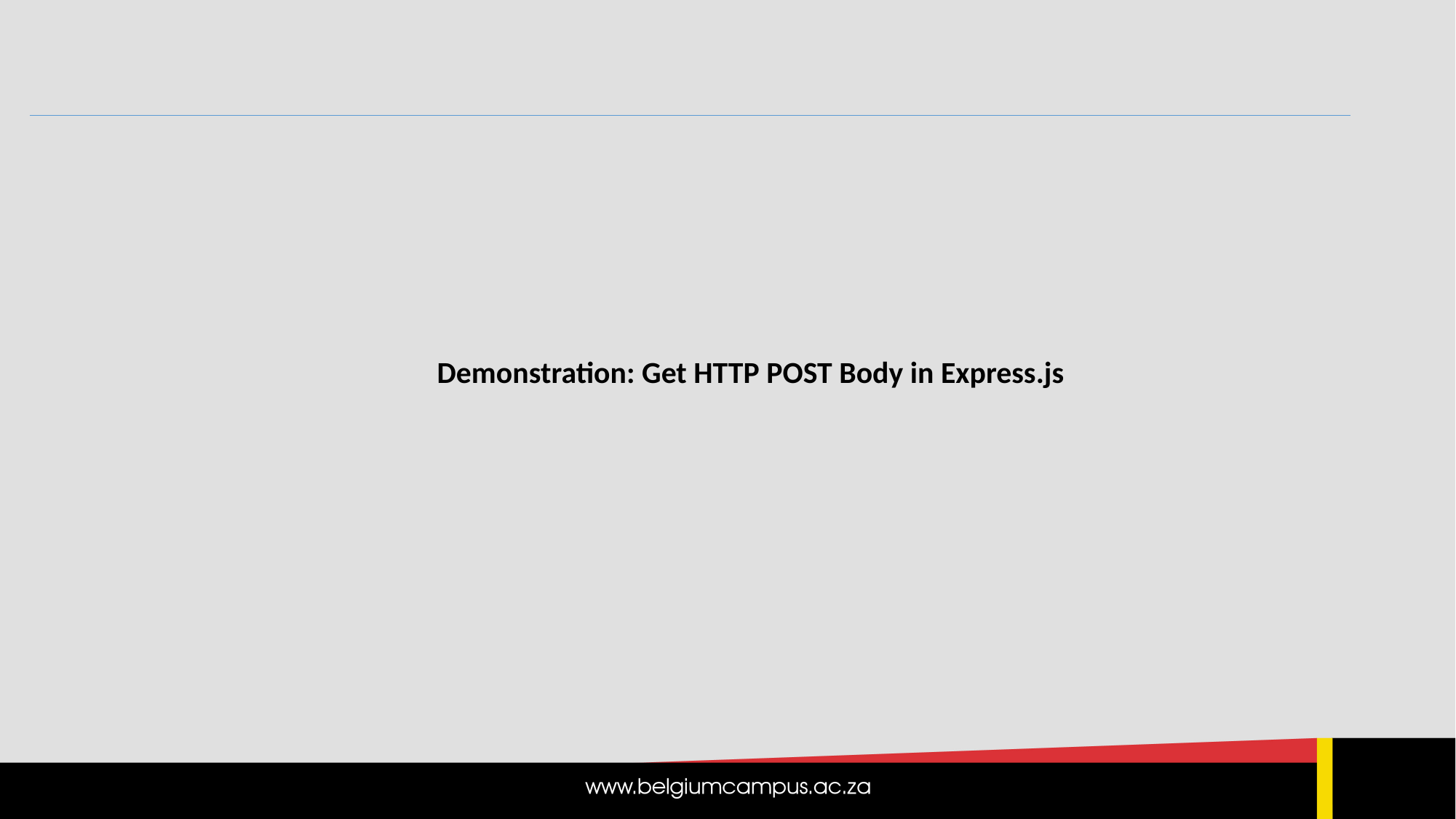

Demonstration: Get HTTP POST Body in Express.js